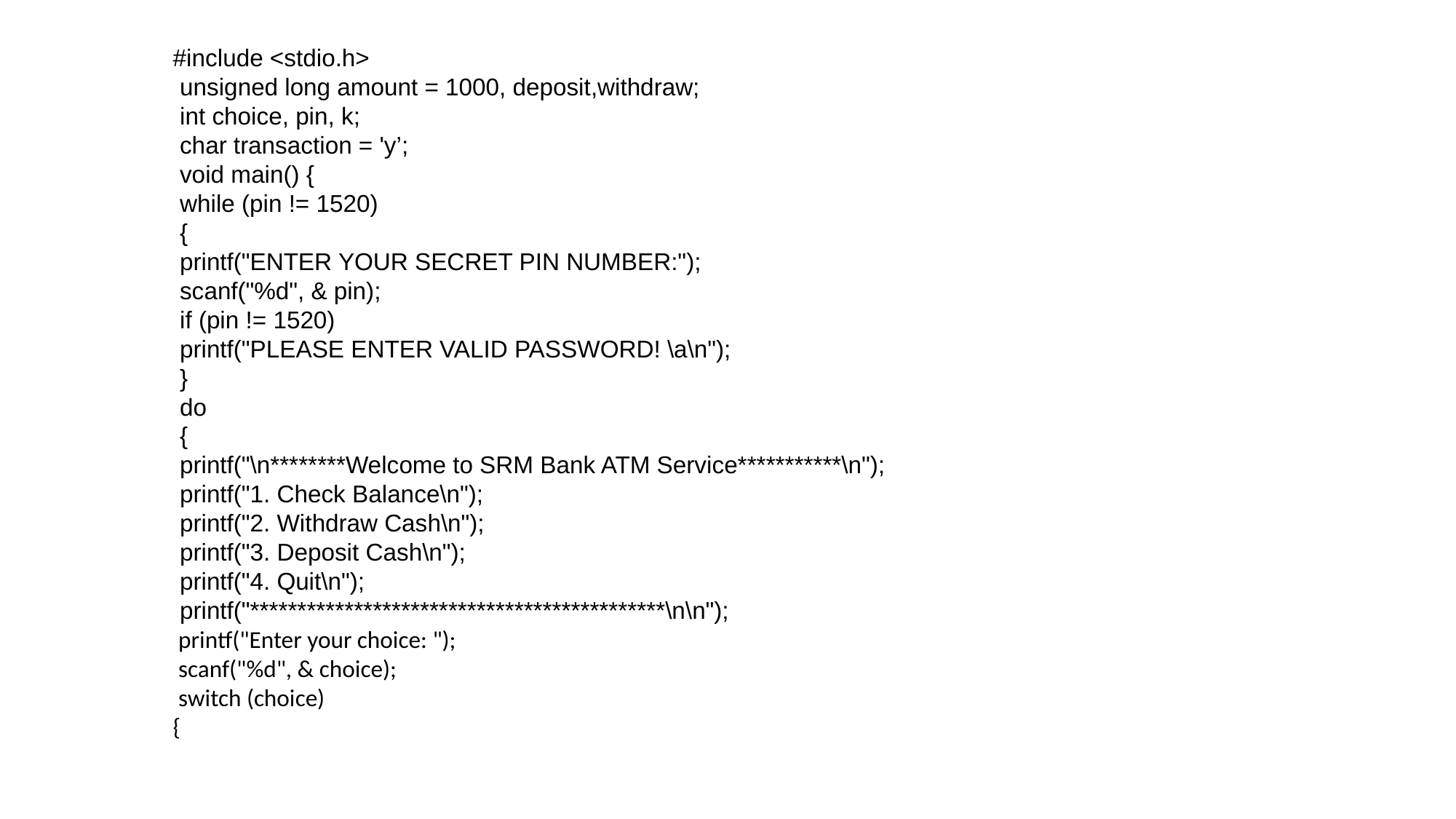

#include <stdio.h>
 unsigned long amount = 1000, deposit,withdraw;
 int choice, pin, k;
 char transaction = 'y’;
 void main() {
 while (pin != 1520)
 {
 printf("ENTER YOUR SECRET PIN NUMBER:");
 scanf("%d", & pin);
 if (pin != 1520)
 printf("PLEASE ENTER VALID PASSWORD! \a\n");
 }
 do
 {
 printf("\n********Welcome to SRM Bank ATM Service***********\n");
 printf("1. Check Balance\n");
 printf("2. Withdraw Cash\n");
 printf("3. Deposit Cash\n");
 printf("4. Quit\n");
 printf("********************************************\n\n");
 printf("Enter your choice: ");
 scanf("%d", & choice);
 switch (choice)
{